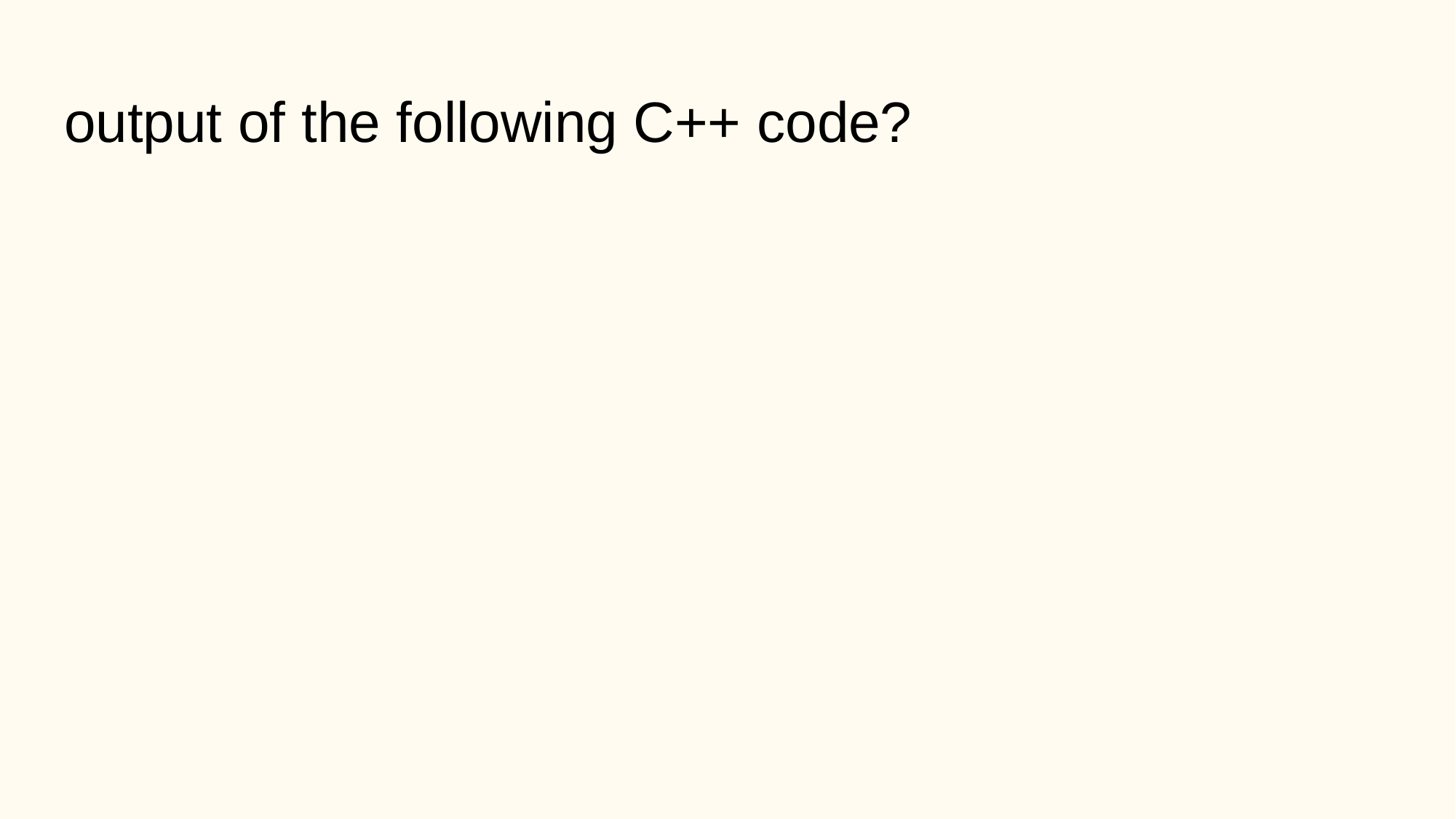

# output of the following C++ code?